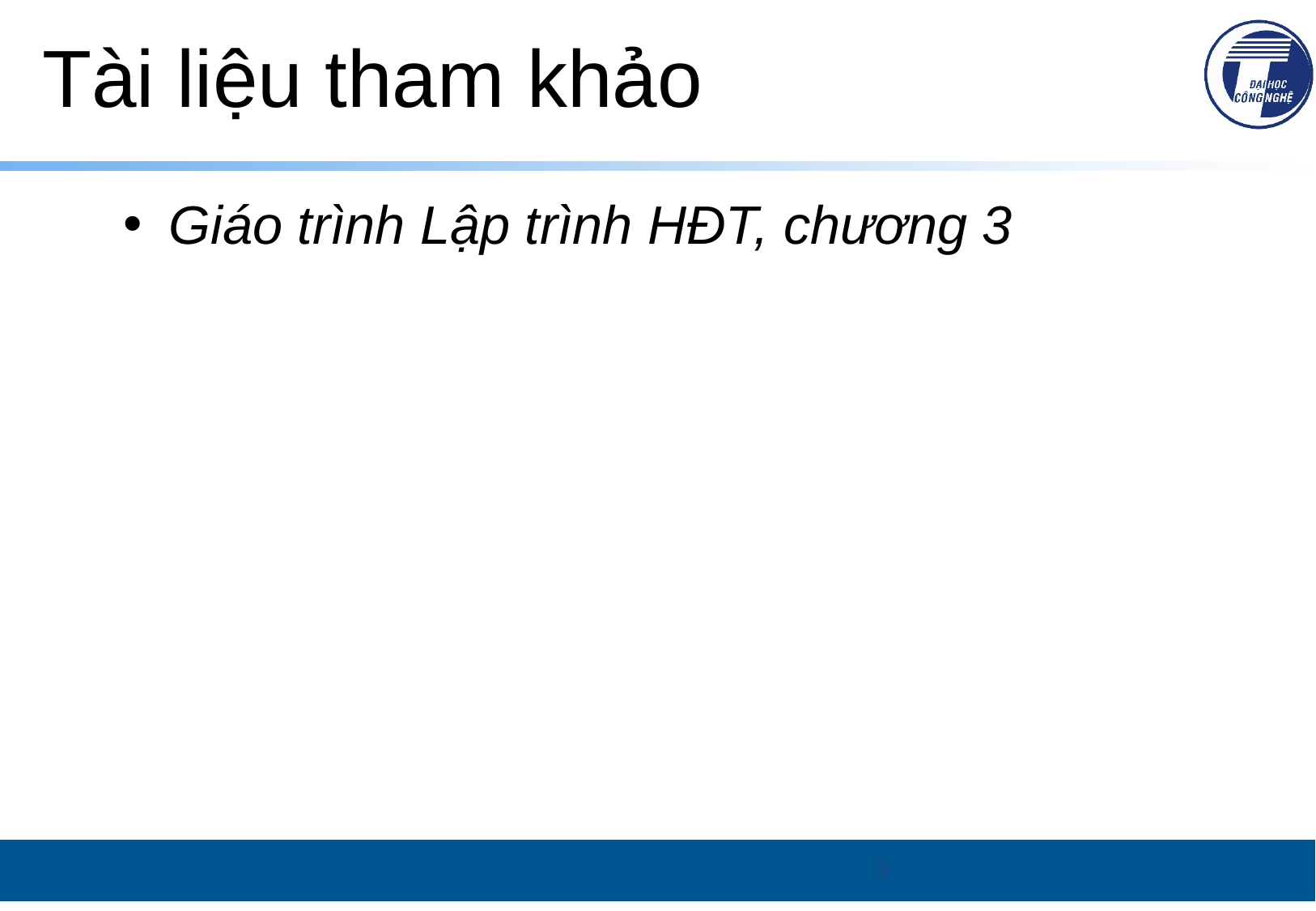

# Tài liệu tham khảo
Giáo trình Lập trình HĐT, chương 3
3